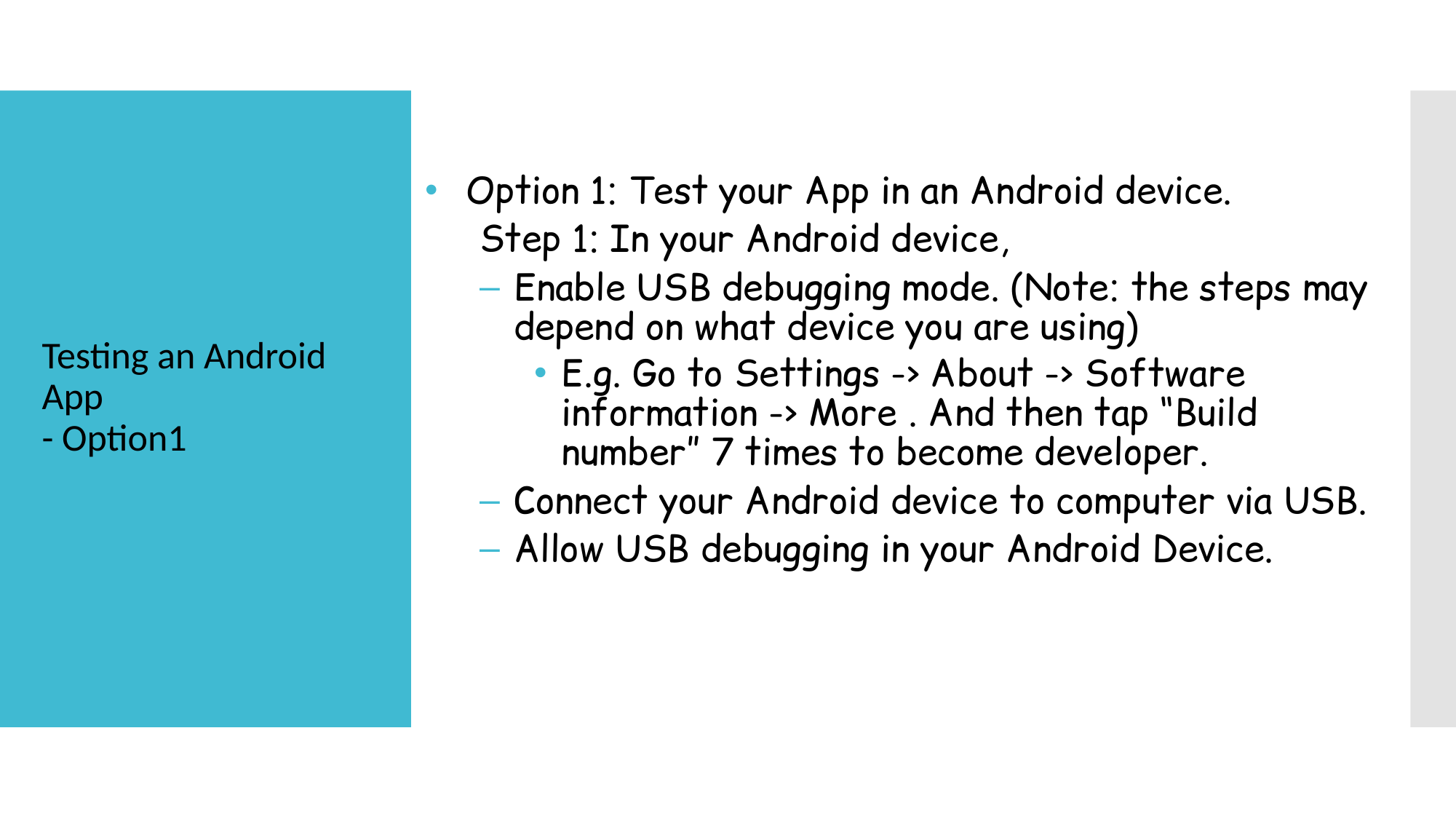

Option 1: Test your App in an Android device.
Step 1: In your Android device,
Enable USB debugging mode. (Note: the steps may depend on what device you are using)
E.g. Go to Settings -> About -> Software information -> More . And then tap “Build number” 7 times to become developer.
Connect your Android device to computer via USB.
Allow USB debugging in your Android Device.
# Testing an Android App
- Option1